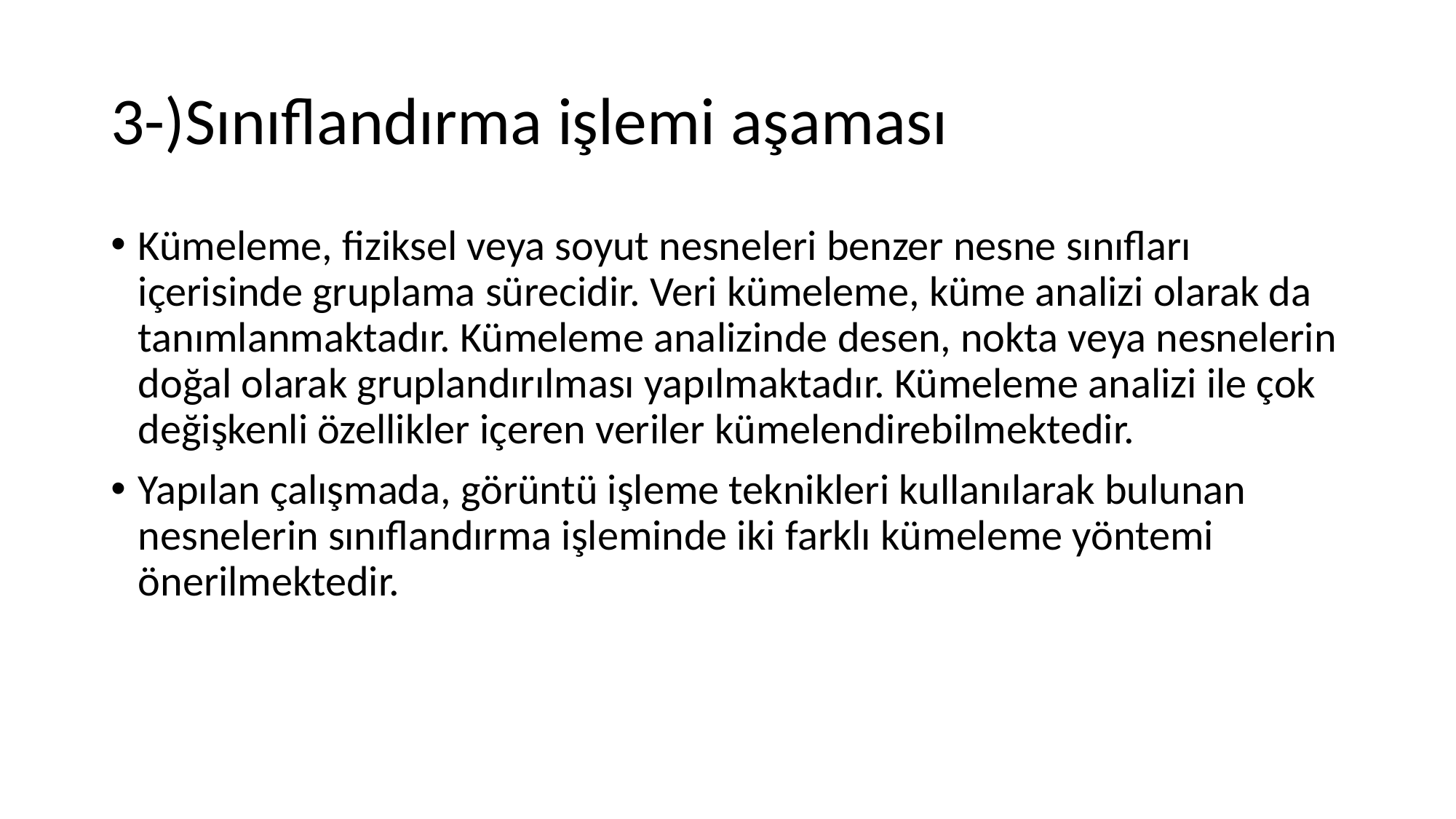

# 3-)Sınıflandırma işlemi aşaması
Kümeleme, fiziksel veya soyut nesneleri benzer nesne sınıfları içerisinde gruplama sürecidir. Veri kümeleme, küme analizi olarak da tanımlanmaktadır. Kümeleme analizinde desen, nokta veya nesnelerin doğal olarak gruplandırılması yapılmaktadır. Kümeleme analizi ile çok değişkenli özellikler içeren veriler kümelendirebilmektedir.
Yapılan çalışmada, görüntü işleme teknikleri kullanılarak bulunan nesnelerin sınıflandırma işleminde iki farklı kümeleme yöntemi önerilmektedir.